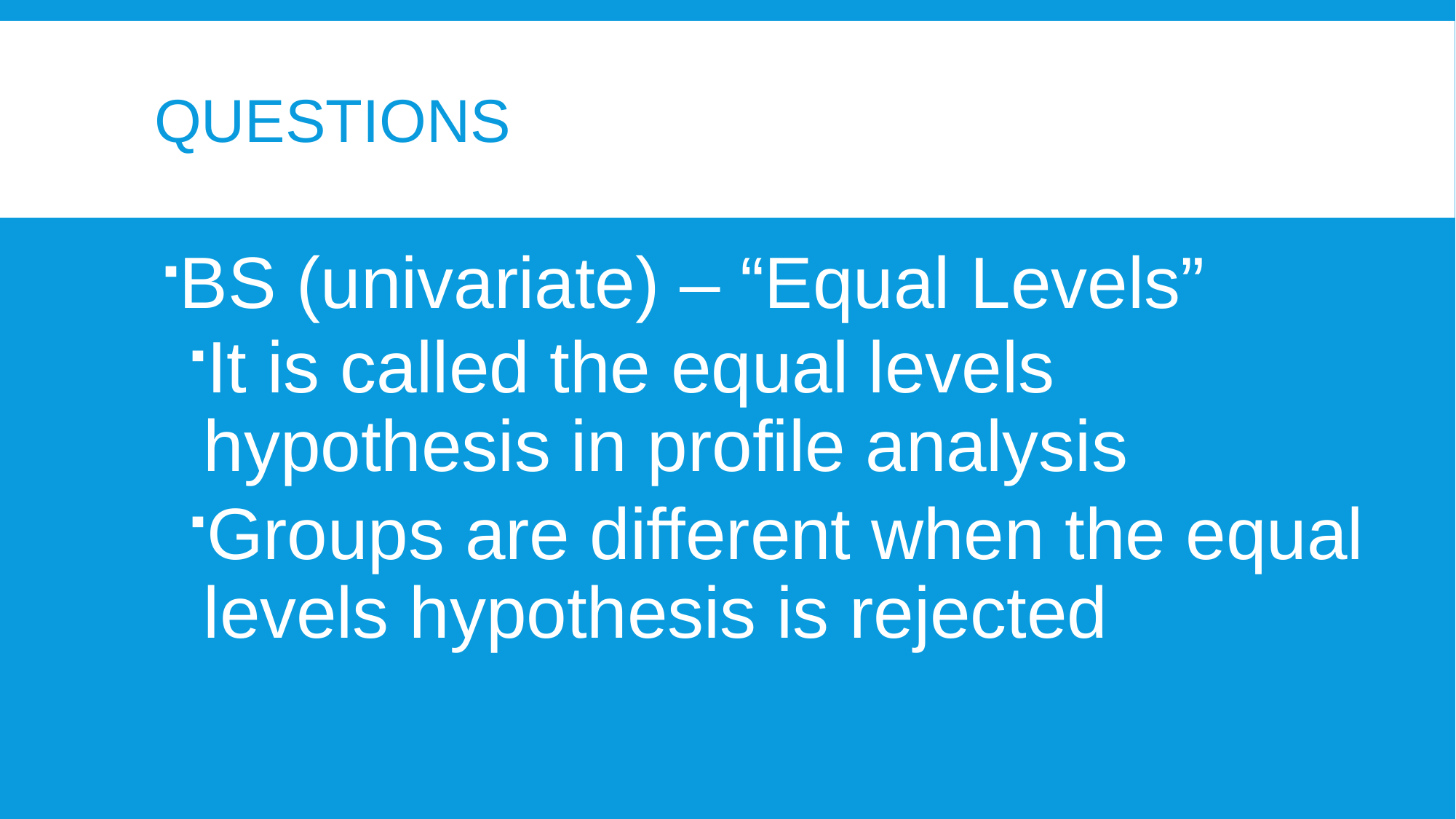

# Questions
BS (univariate) – “Equal Levels”
It is called the equal levels hypothesis in profile analysis
Groups are different when the equal levels hypothesis is rejected